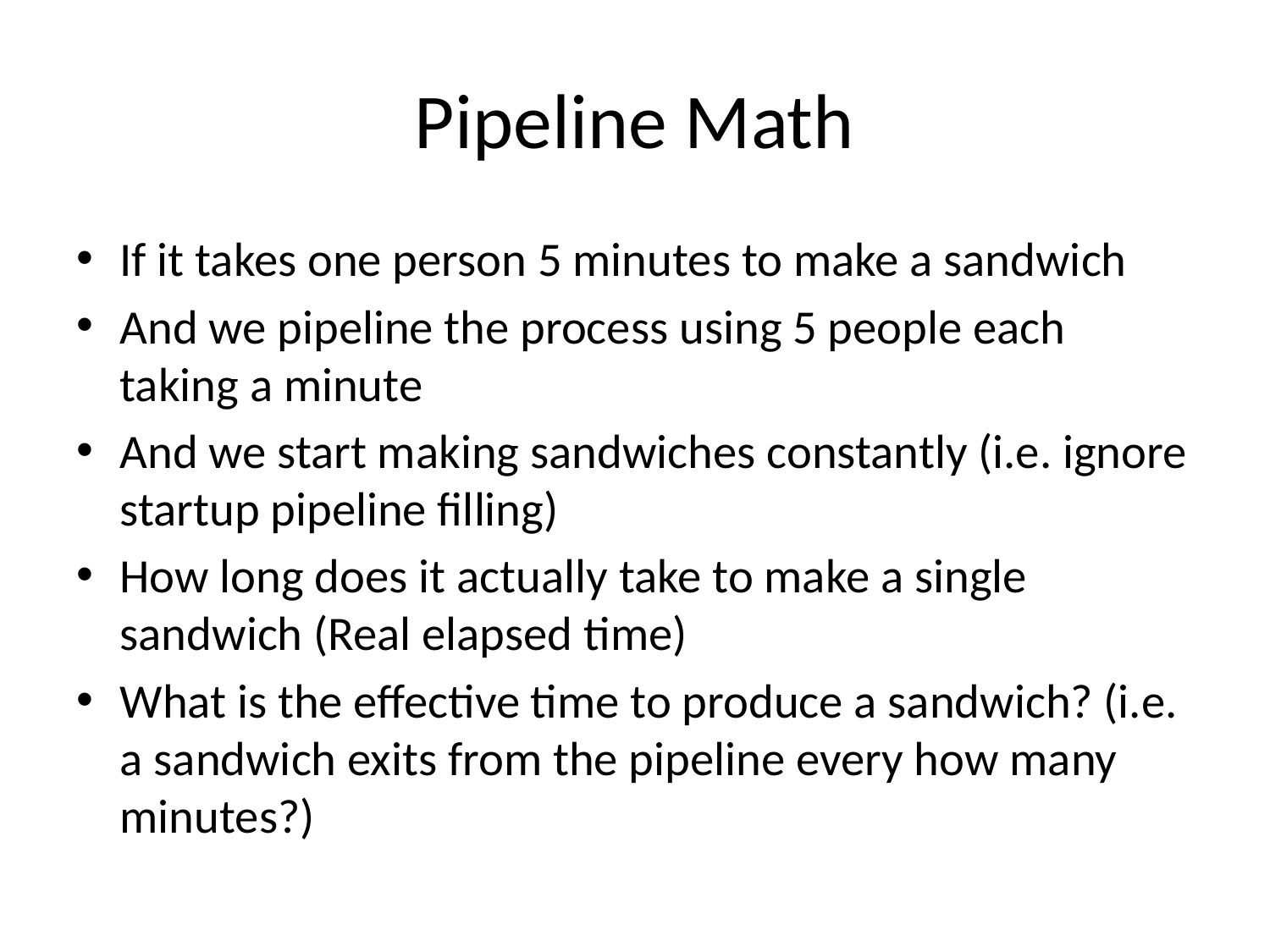

# Pipeline Math
If it takes one person 5 minutes to make a sandwich
And we pipeline the process using 5 people each taking a minute
And we start making sandwiches constantly (i.e. ignore startup pipeline filling)
How long does it actually take to make a single sandwich (Real elapsed time)
What is the effective time to produce a sandwich? (i.e. a sandwich exits from the pipeline every how many minutes?)